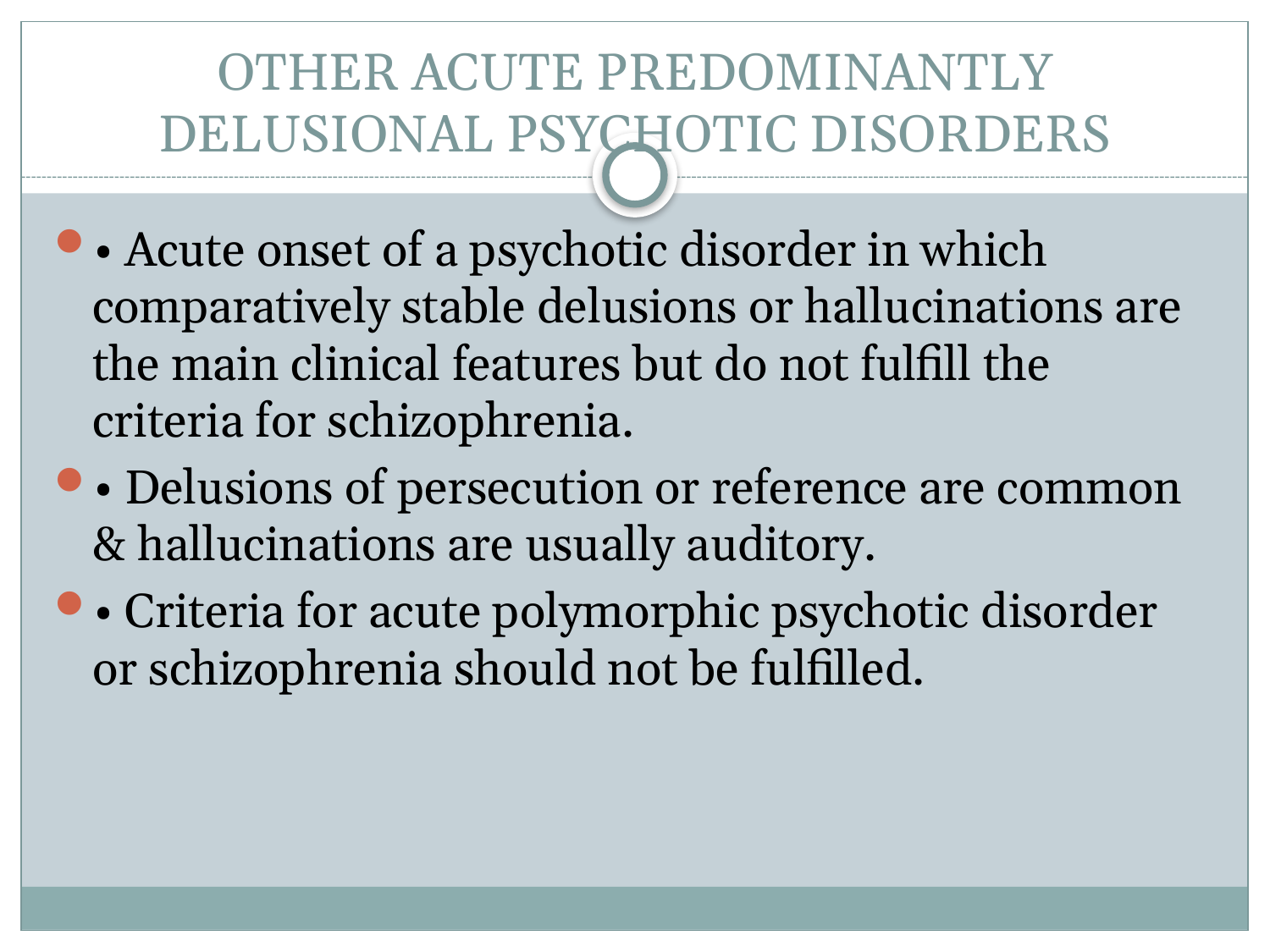

# OTHER ACUTE PREDOMINANTLY DELUSIONAL PSYCHOTIC DISORDERS
• Acute onset of a psychotic disorder in which comparatively stable delusions or hallucinations are the main clinical features but do not fulfill the criteria for schizophrenia.
• Delusions of persecution or reference are common & hallucinations are usually auditory.
• Criteria for acute polymorphic psychotic disorder or schizophrenia should not be fulfilled.